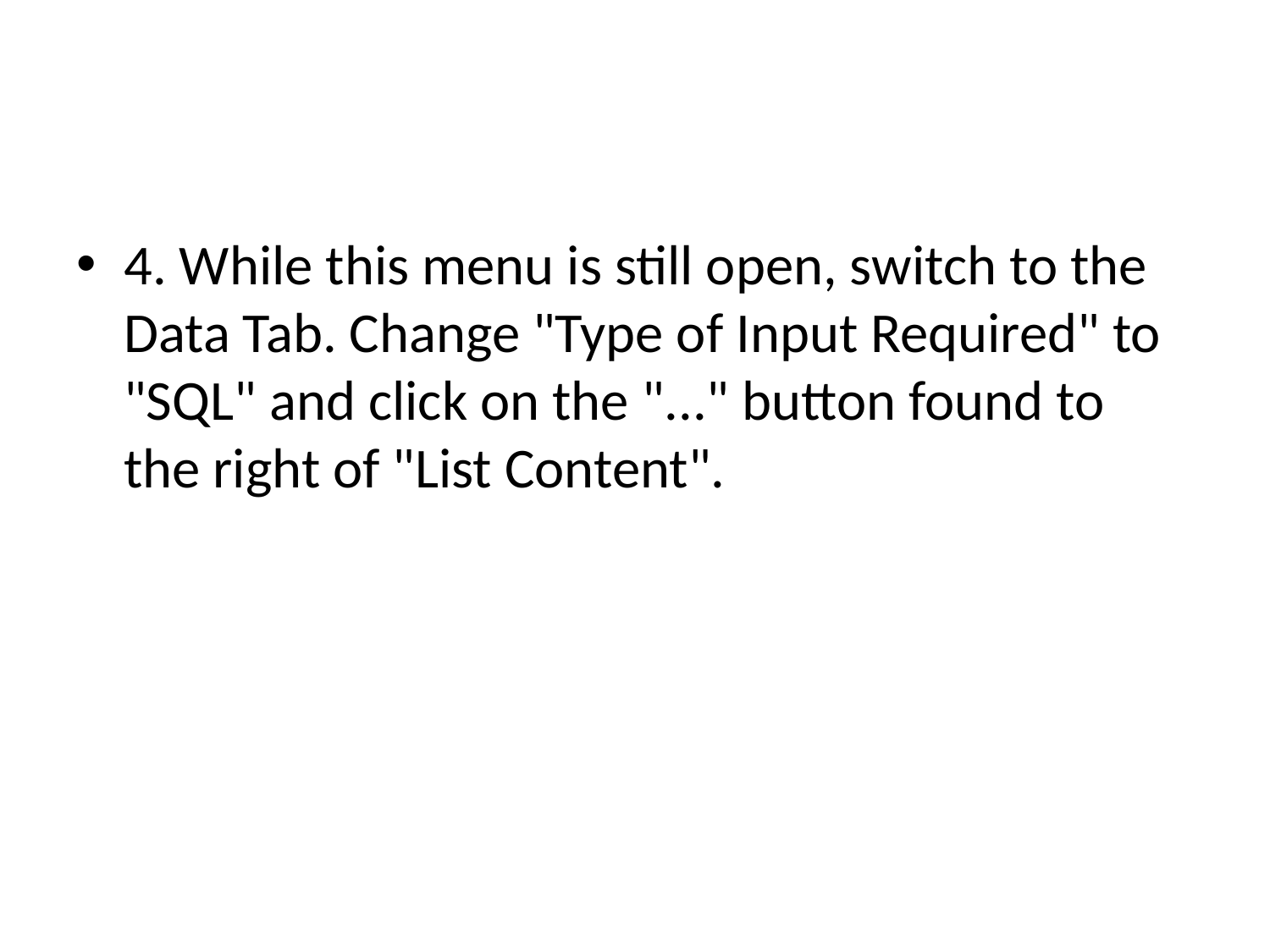

#
4. While this menu is still open, switch to the Data Tab. Change "Type of Input Required" to "SQL" and click on the "..." button found to the right of "List Content".